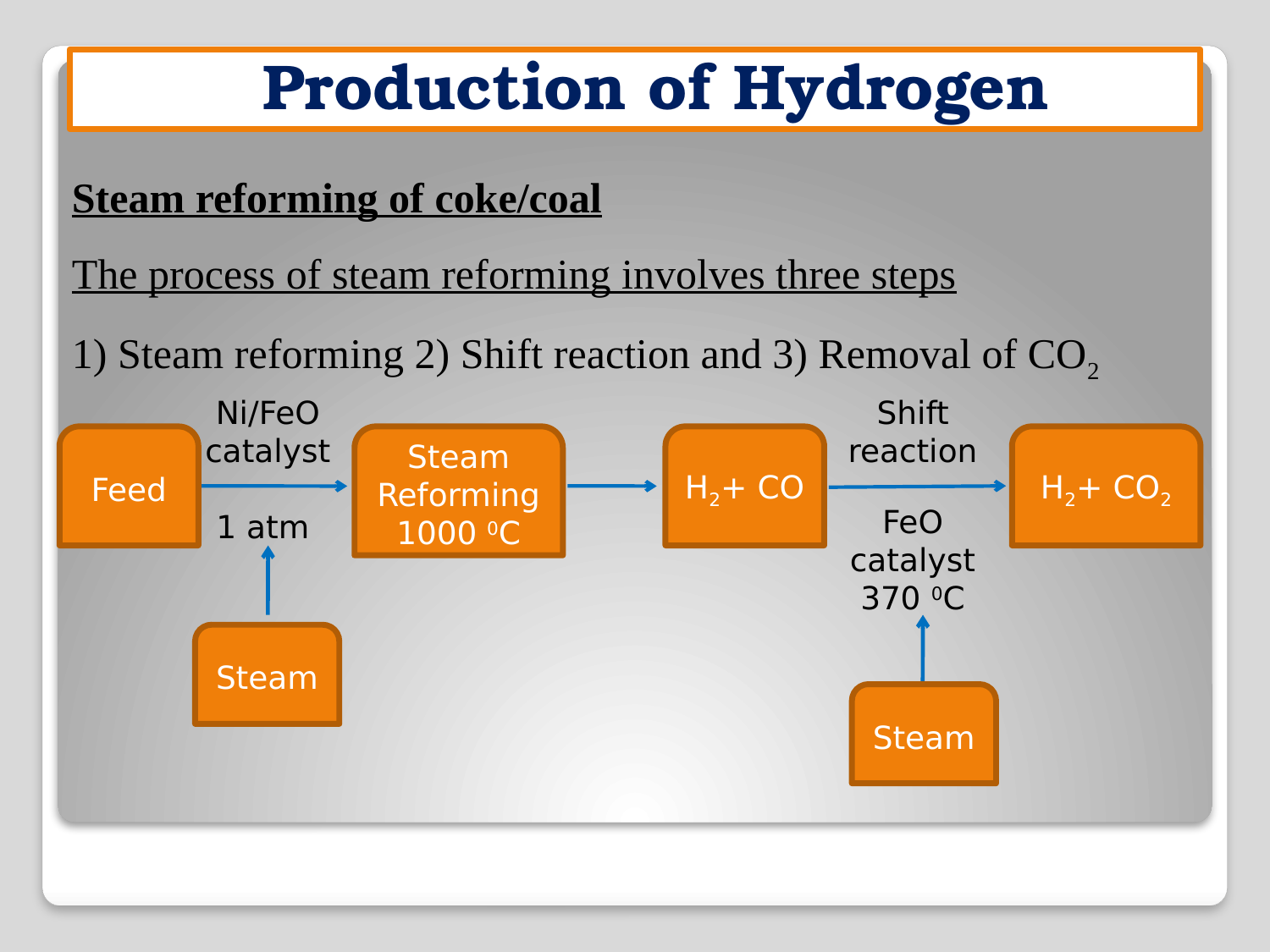

# Production of Hydrogen
Steam reforming of coke/coal
The process of steam reforming involves three steps
1) Steam reforming 2) Shift reaction and 3) Removal of CO2

Shift reaction
Ni/FeO catalyst

1 atm
Feed
Steam Reforming
1000 0C
H2+ CO
H2+ CO2
FeO catalyst
370 0C
Steam
Steam